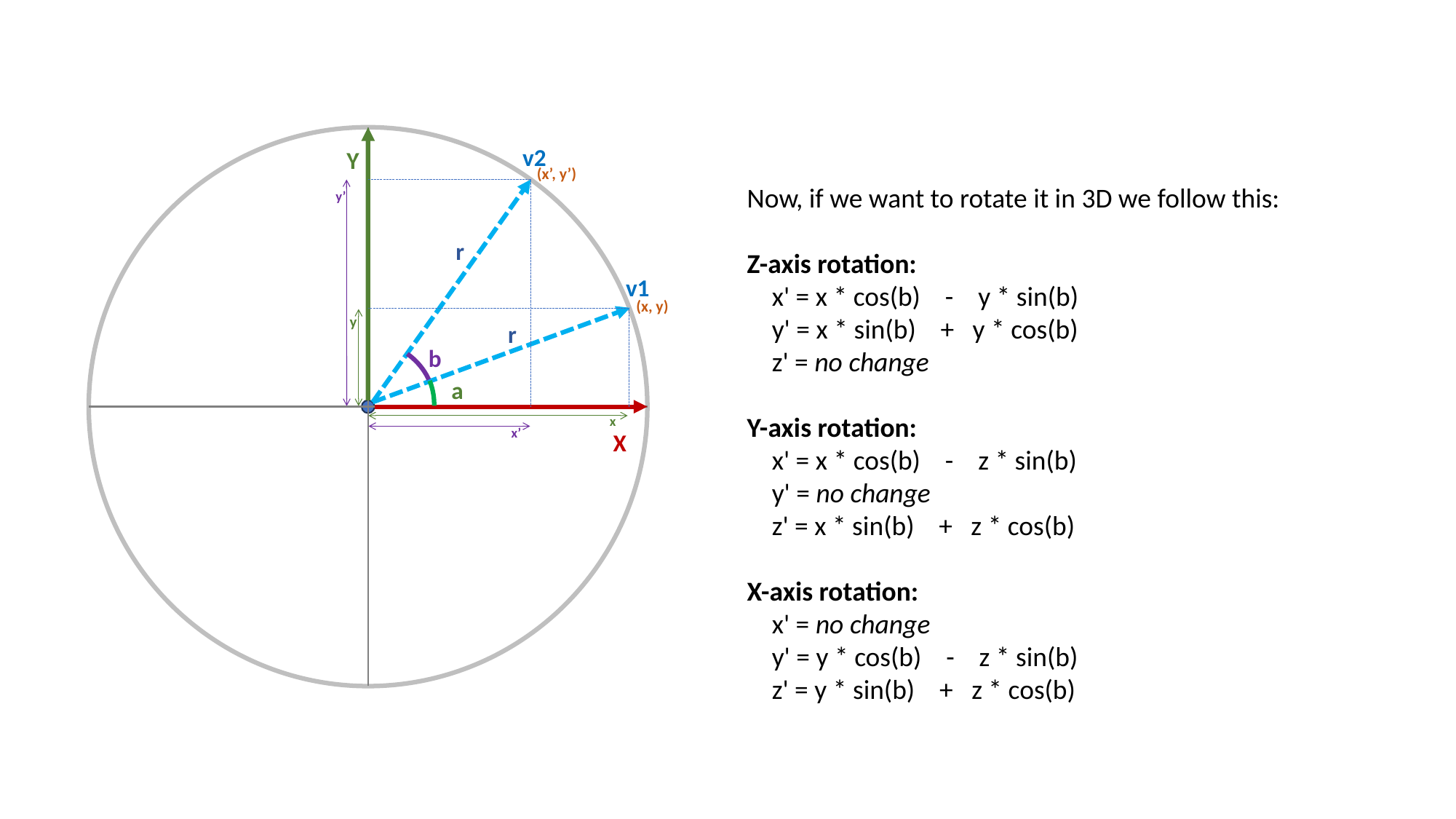

v2
Y
(x’, y’)
Now, if we want to rotate it in 3D we follow this:

Z-axis rotation:
    x' = x * cos(b)    -    y * sin(b)
    y' = x * sin(b)    +   y * cos(b)
    z' = no change

Y-axis rotation:
    x' = x * cos(b)    -    z * sin(b)
    y' = no change
    z' = x * sin(b)    +   z * cos(b)

X-axis rotation:
    x' = no change
    y' = y * cos(b)    -    z * sin(b)
    z' = y * sin(b)    +   z * cos(b)
y’
r
v1
(x, y)
y
r
b

a

x
x’
X